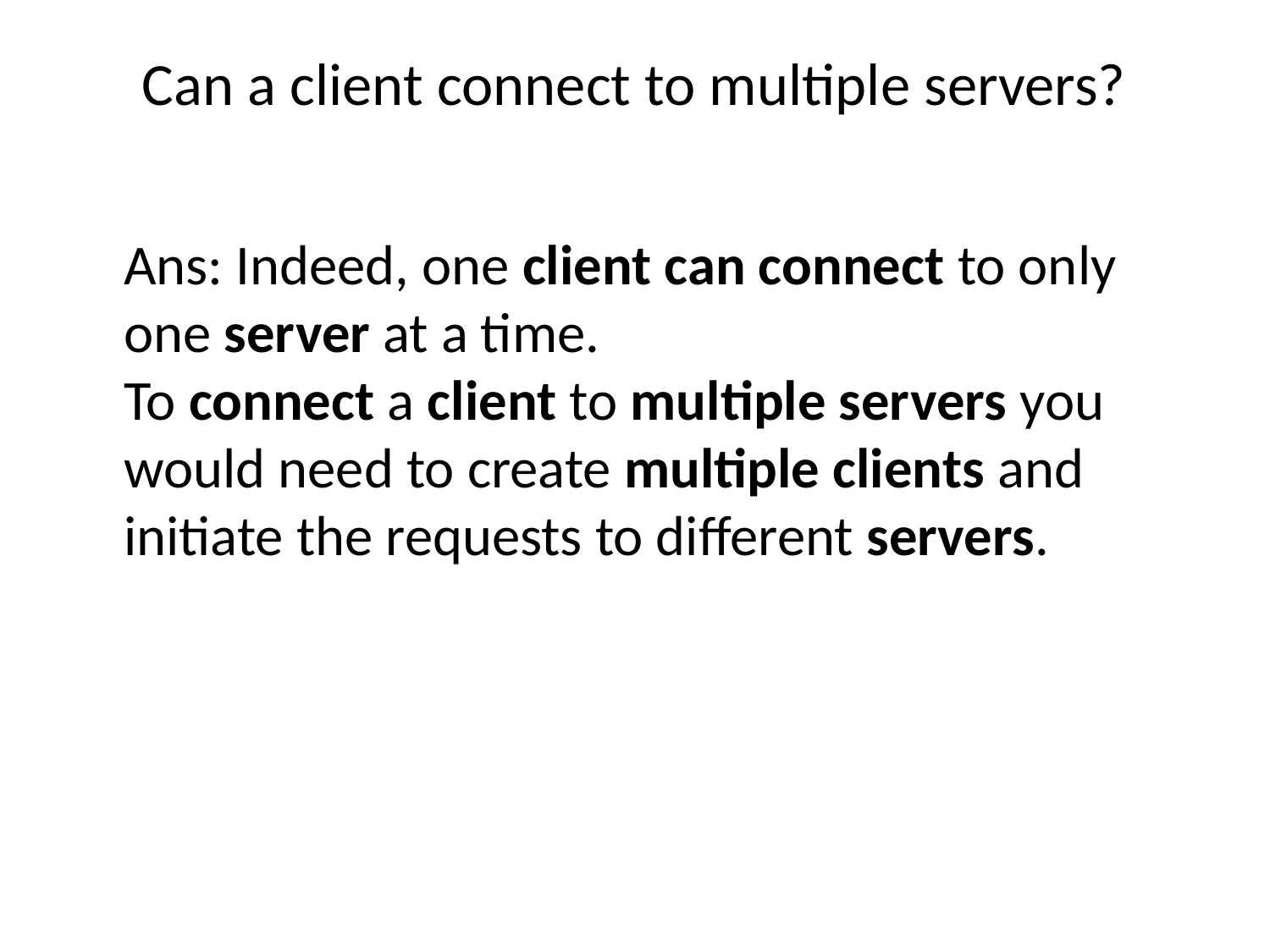

# Can a client connect to multiple servers?
	Ans: Indeed, one client can connect to only one server at a time. To connect a client to multiple servers you would need to create multiple clients and initiate the requests to different servers.